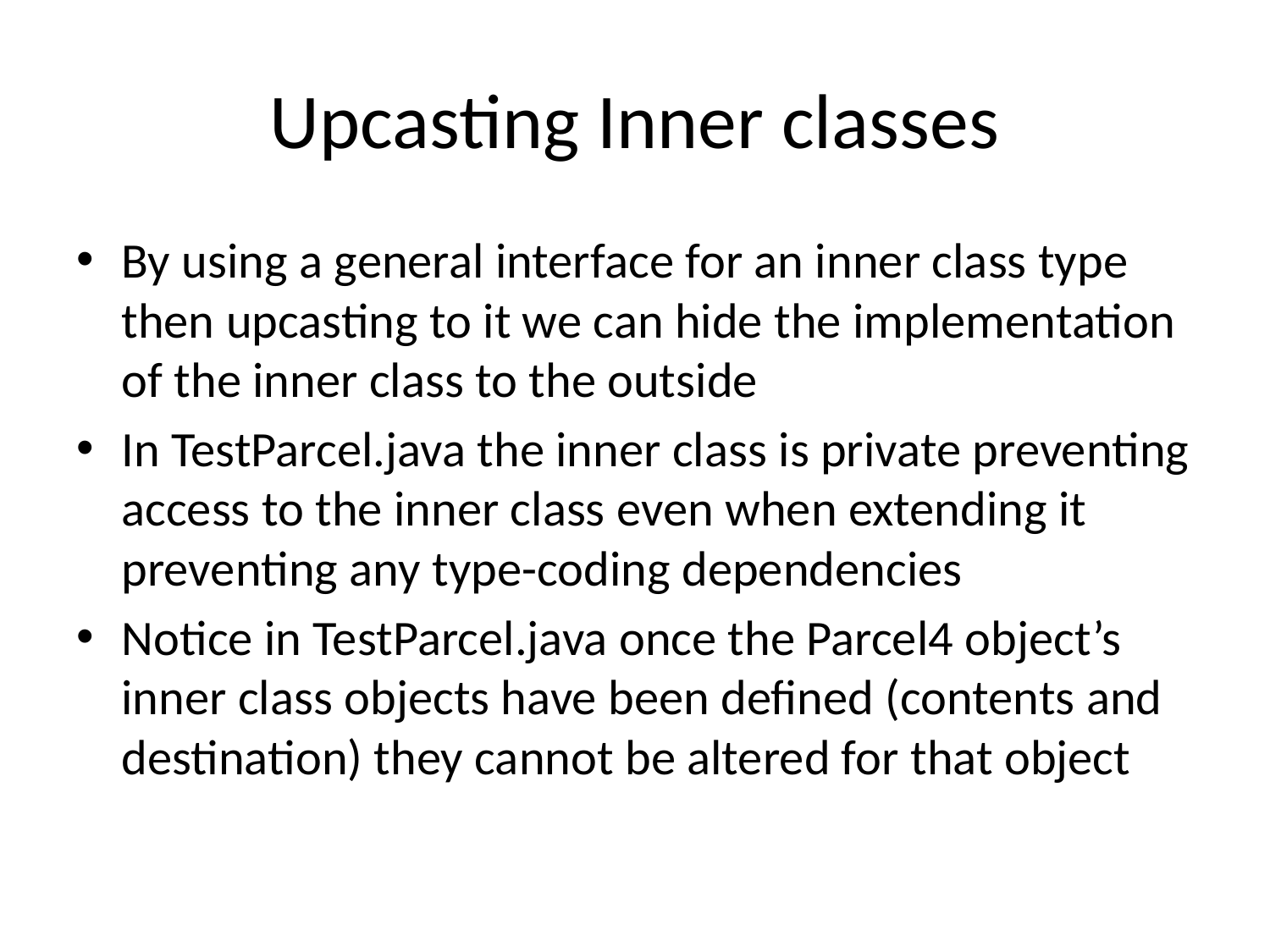

# Upcasting Inner classes
By using a general interface for an inner class type then upcasting to it we can hide the implementation of the inner class to the outside
In TestParcel.java the inner class is private preventing access to the inner class even when extending it preventing any type-coding dependencies
Notice in TestParcel.java once the Parcel4 object’s inner class objects have been defined (contents and destination) they cannot be altered for that object